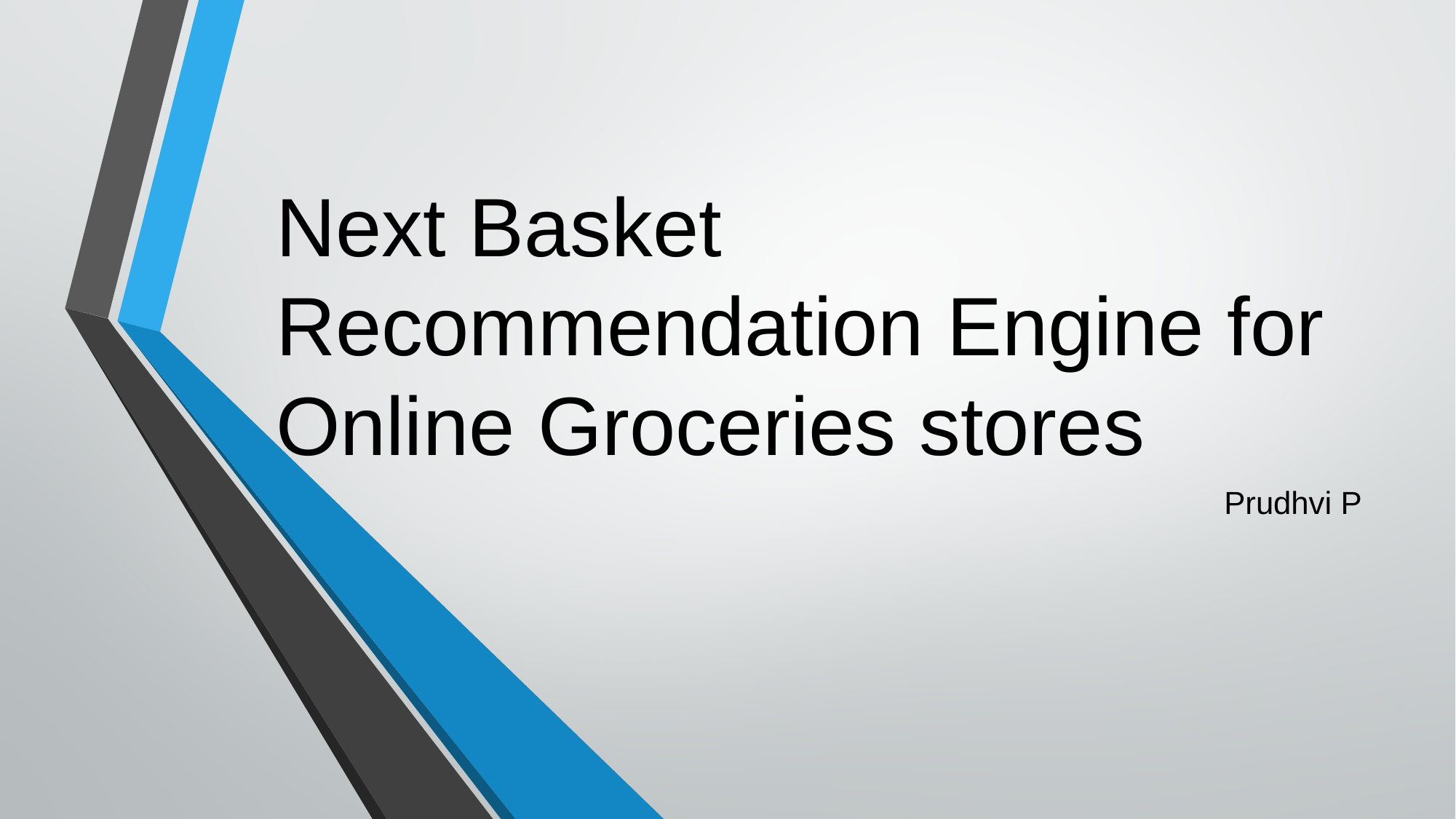

# Next Basket Recommendation Engine for Online Groceries stores
Prudhvi P